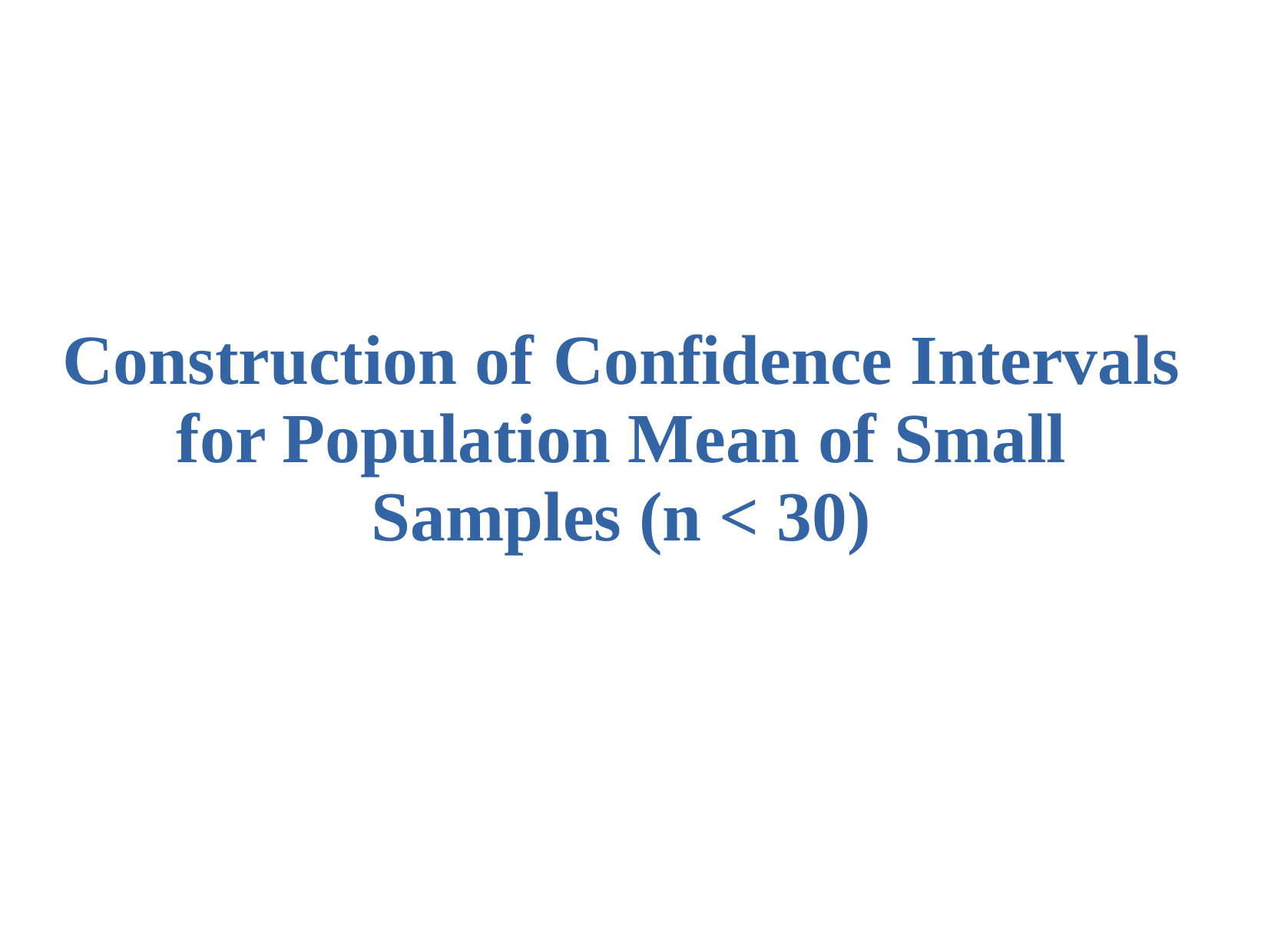

# Construction of	Confidence Intervals  for Population Mean of Small  Samples (n < 30)